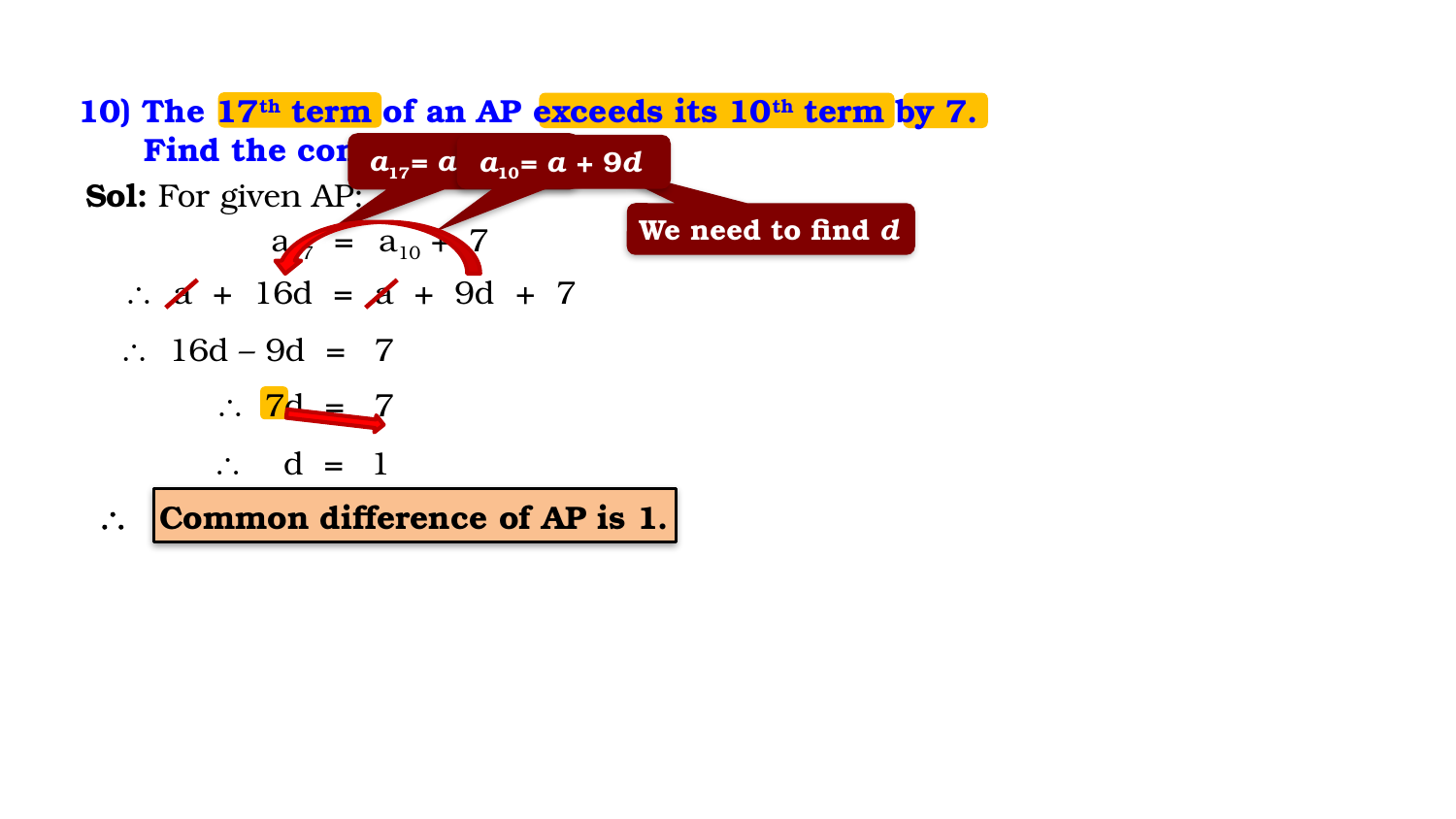

HOMEWORK
Exercise 5.2 10
10) The 17th term of an AP exceeds its 10th term by 7.
      Find the common difference.

a17= a  + 16d

a10= a  + 9d

For given AP:
Sol:

We need to find d
a17  =
a10 +
7
∴  a  +  16d  =
a  +  9d
+  7
∴  16d – 9d  =
7
∴  7d  =
7

∴    d  =
1

∴   Common difference of AP is 1.